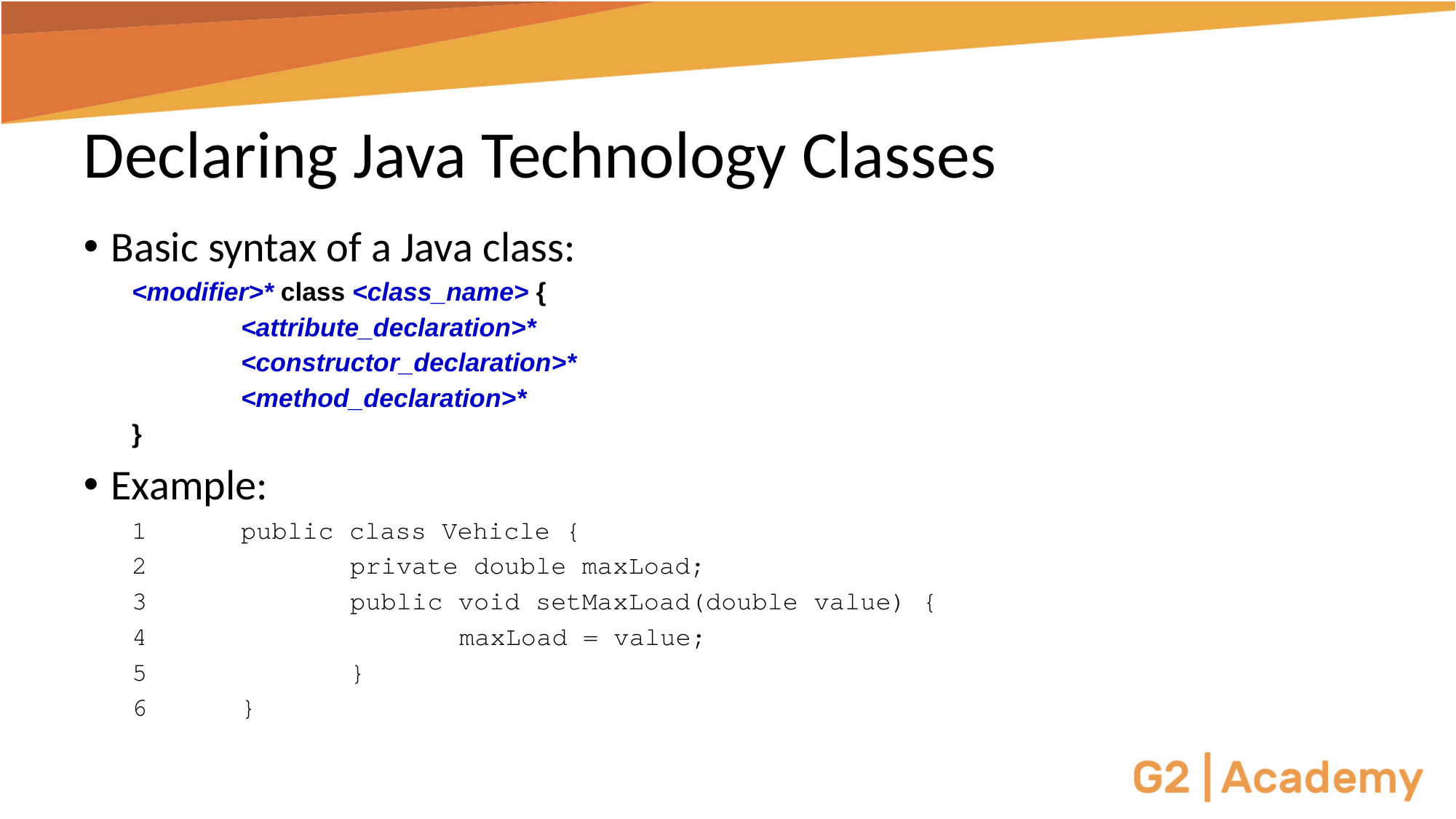

# Declaring Java Technology Classes
Basic syntax of a Java class:
<modifier>* class <class_name> {
	<attribute_declaration>*
	<constructor_declaration>*
	<method_declaration>*
}
Example:
1 	public class Vehicle {
2 		private double maxLoad;
3 		public void setMaxLoad(double value) {
4 			maxLoad = value;
5 		}
6 	}